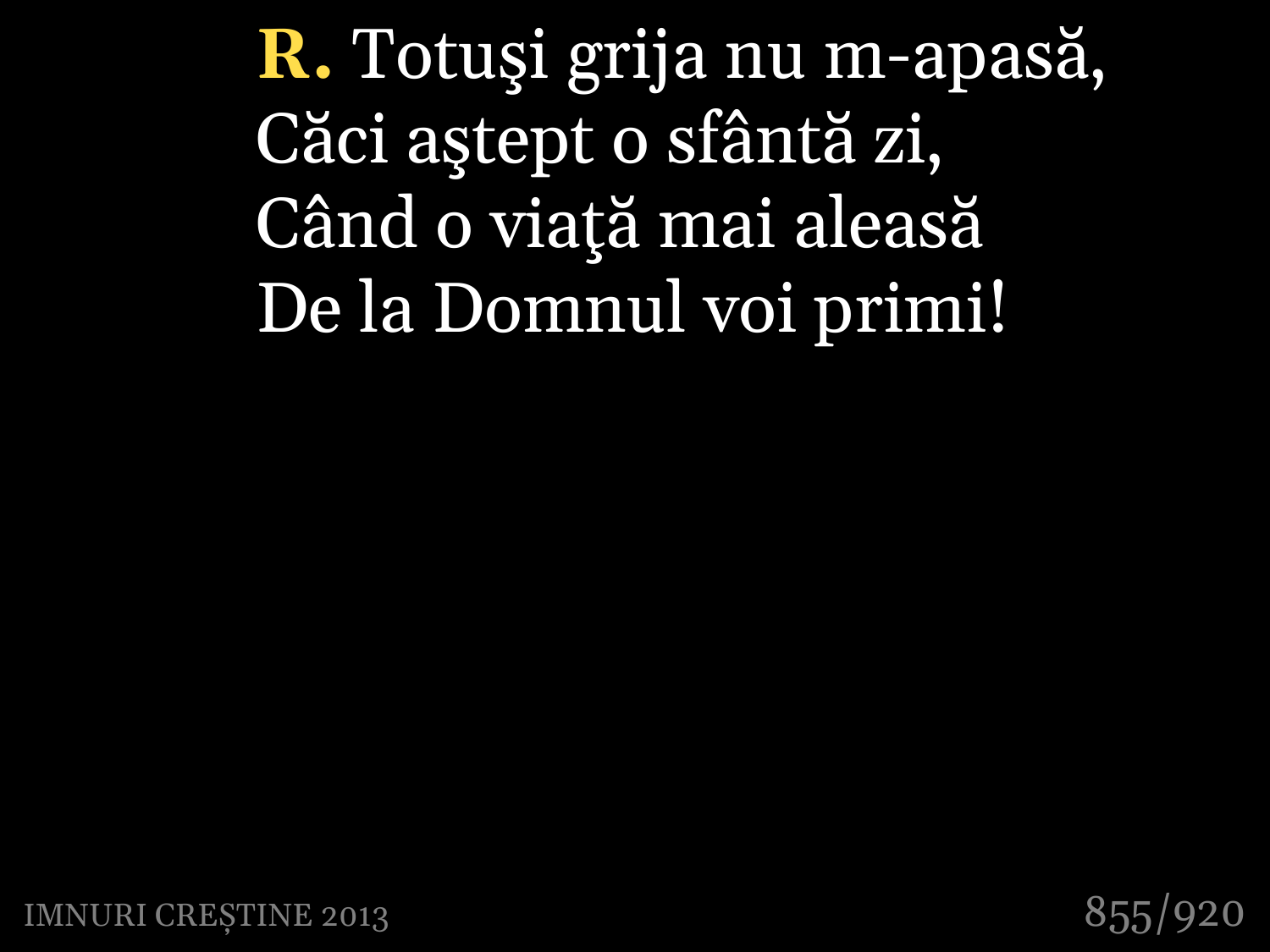

R. Totuşi grija nu m-apasă,
Căci aştept o sfântă zi,
Când o viaţă mai aleasă
De la Domnul voi primi!
855/920
IMNURI CREȘTINE 2013